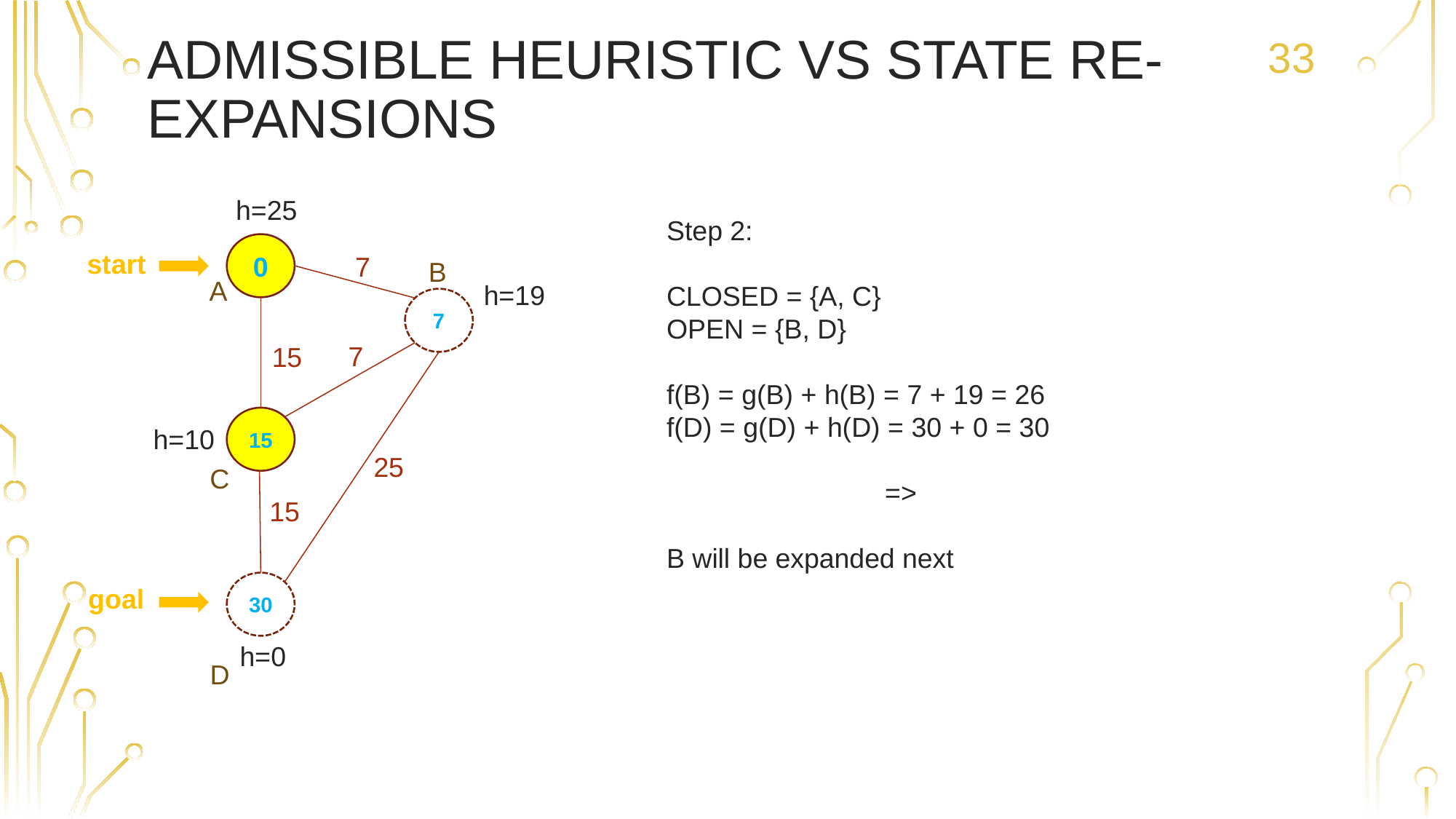

# Admissible heuristic vs state re-expansions
33
h=25
Step 2:

CLOSED = {A, C}
OPEN = {B, D}

f(B) = g(B) + h(B) = 7 + 19 = 26
f(D) = g(D) + h(D) = 30 + 0 = 30

		=>

B will be expanded next
0
start
7
B

A
h=19
7
7
15
15
h=10
25
C
15
30
goal

h=0
D